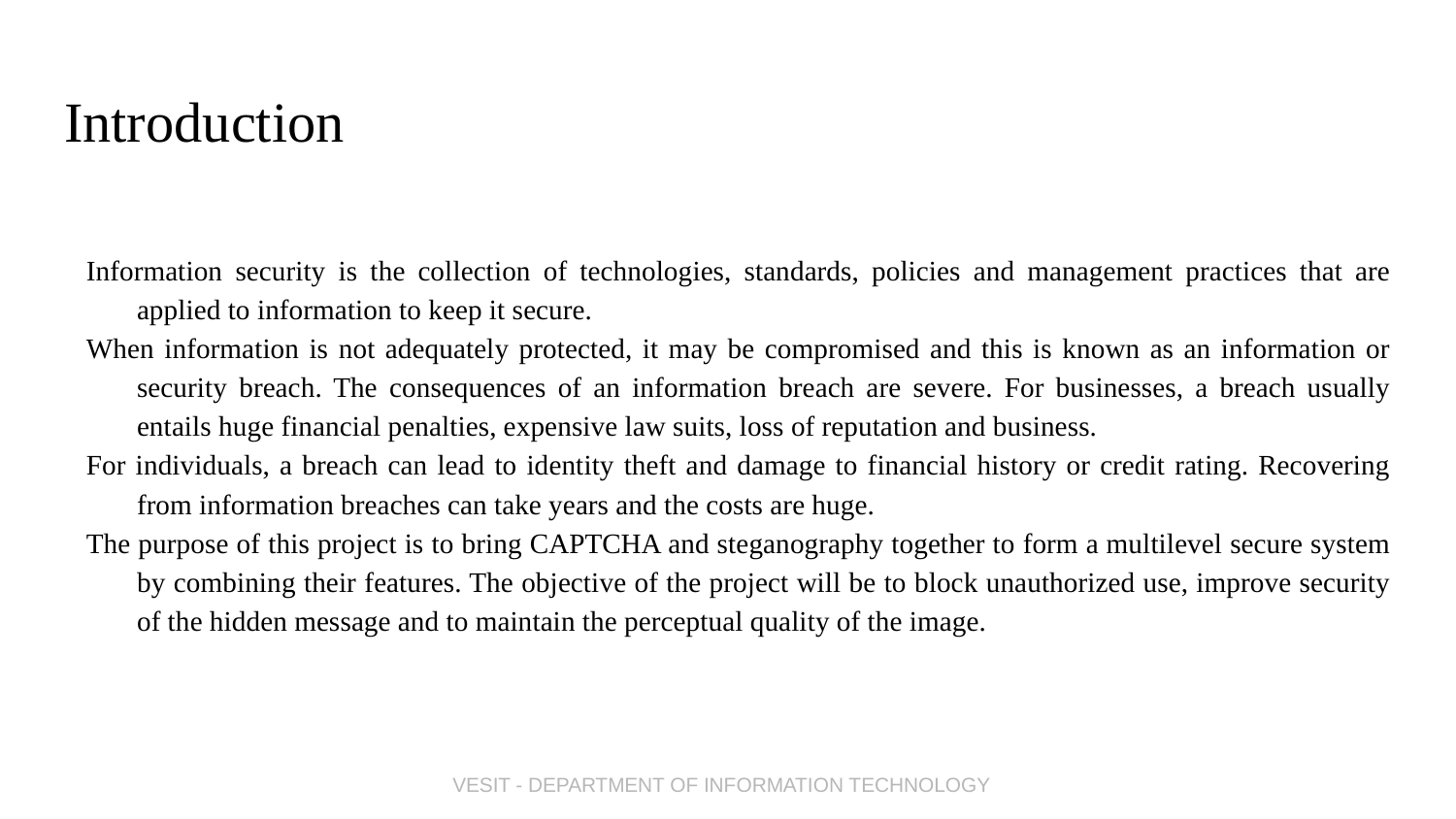

# Introduction
Information security is the collection of technologies, standards, policies and management practices that are applied to information to keep it secure.
When information is not adequately protected, it may be compromised and this is known as an information or security breach. The consequences of an information breach are severe. For businesses, a breach usually entails huge financial penalties, expensive law suits, loss of reputation and business.
For individuals, a breach can lead to identity theft and damage to financial history or credit rating. Recovering from information breaches can take years and the costs are huge.
The purpose of this project is to bring CAPTCHA and steganography together to form a multilevel secure system by combining their features. The objective of the project will be to block unauthorized use, improve security of the hidden message and to maintain the perceptual quality of the image.